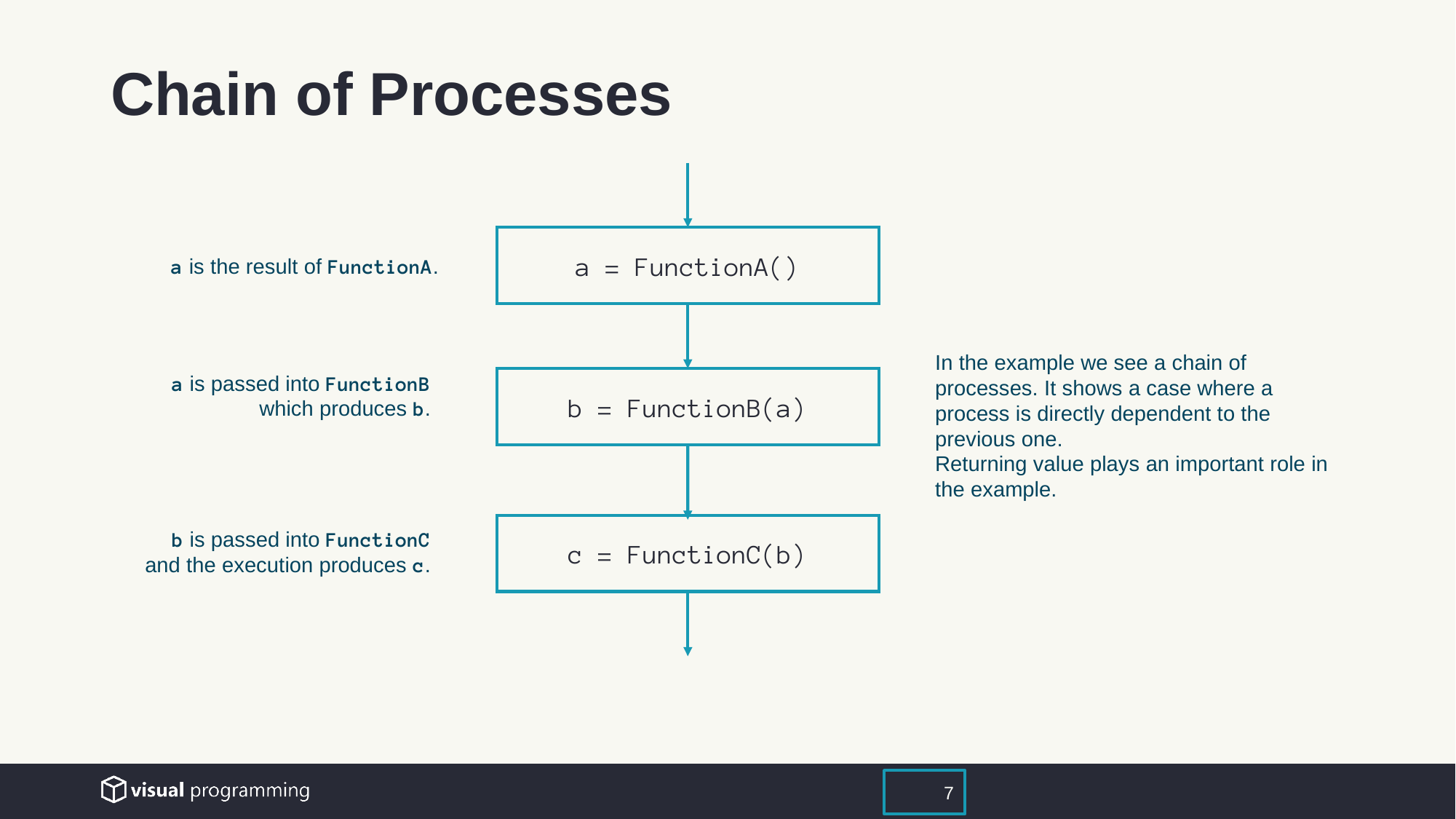

Chain of Processes
a = FunctionA()
b = FunctionB(a)
c = FunctionC(b)
a is the result of FunctionA.
In the example we see a chain of processes. It shows a case where a process is directly dependent to the previous one.
Returning value plays an important role in the example.
a is passed into FunctionB which produces b.
b is passed into FunctionC
and the execution produces c.
7